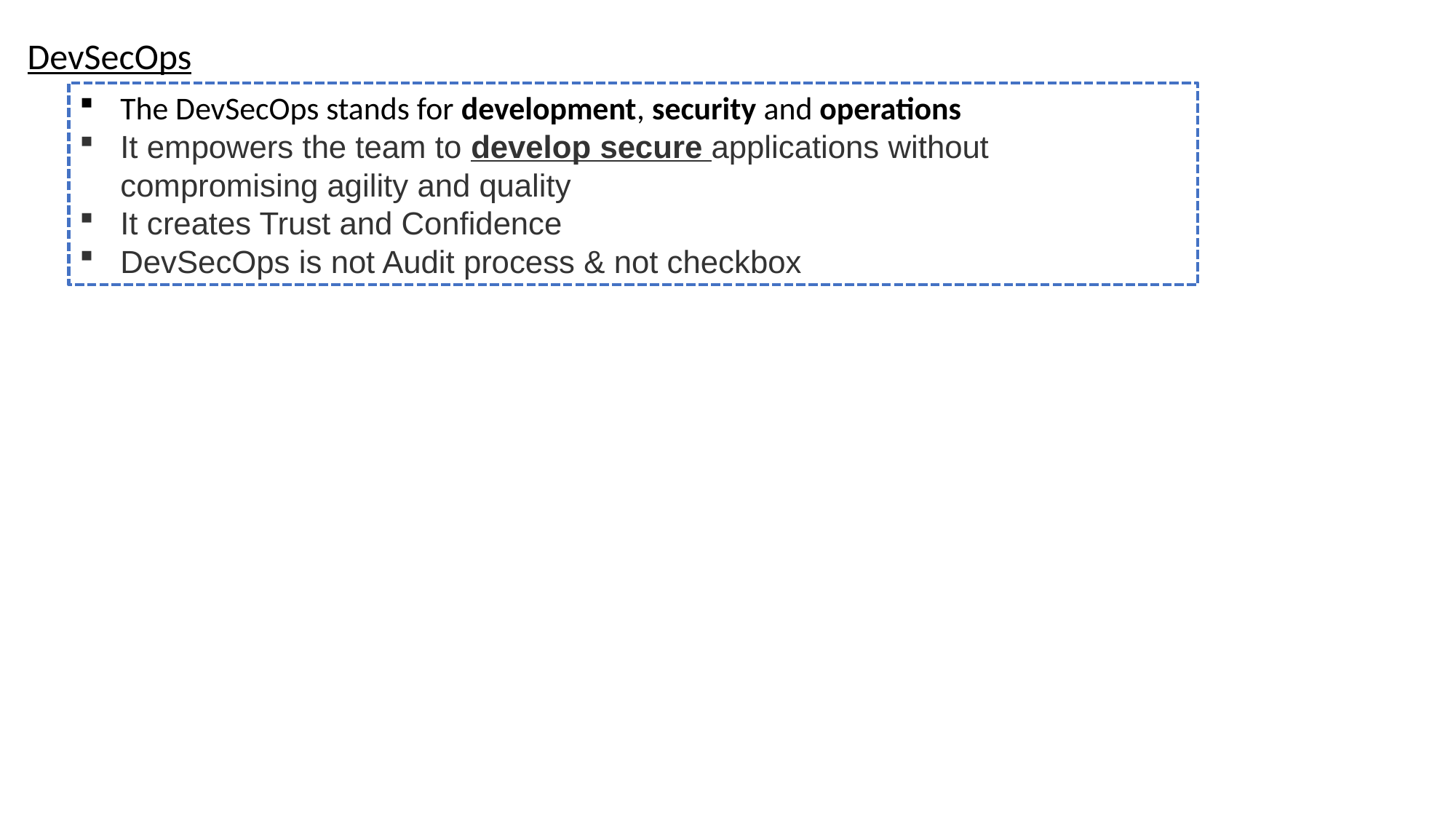

# DevSecOps
The DevSecOps stands for development, security and operations
It empowers the team to develop secure applications without compromising agility and quality
It creates Trust and Confidence
DevSecOps is not Audit process & not checkbox